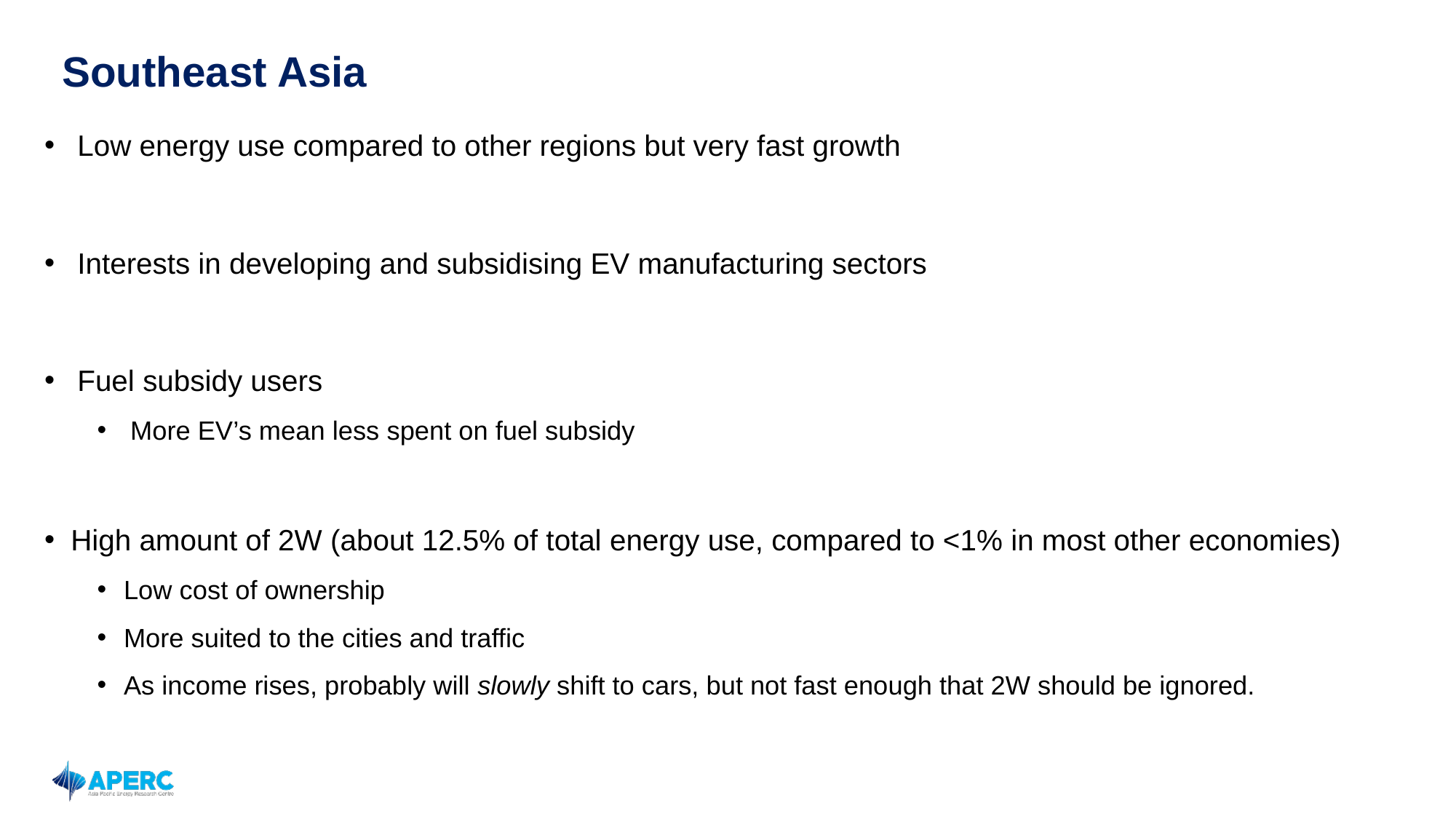

# Southeast Asia
Low energy use compared to other regions but very fast growth

Interests in developing and subsidising EV manufacturing sectors

Fuel subsidy users
More EV’s mean less spent on fuel subsidy

High amount of 2W (about 12.5% of total energy use, compared to <1% in most other economies)
Low cost of ownership
More suited to the cities and traffic
As income rises, probably will slowly shift to cars, but not fast enough that 2W should be ignored.